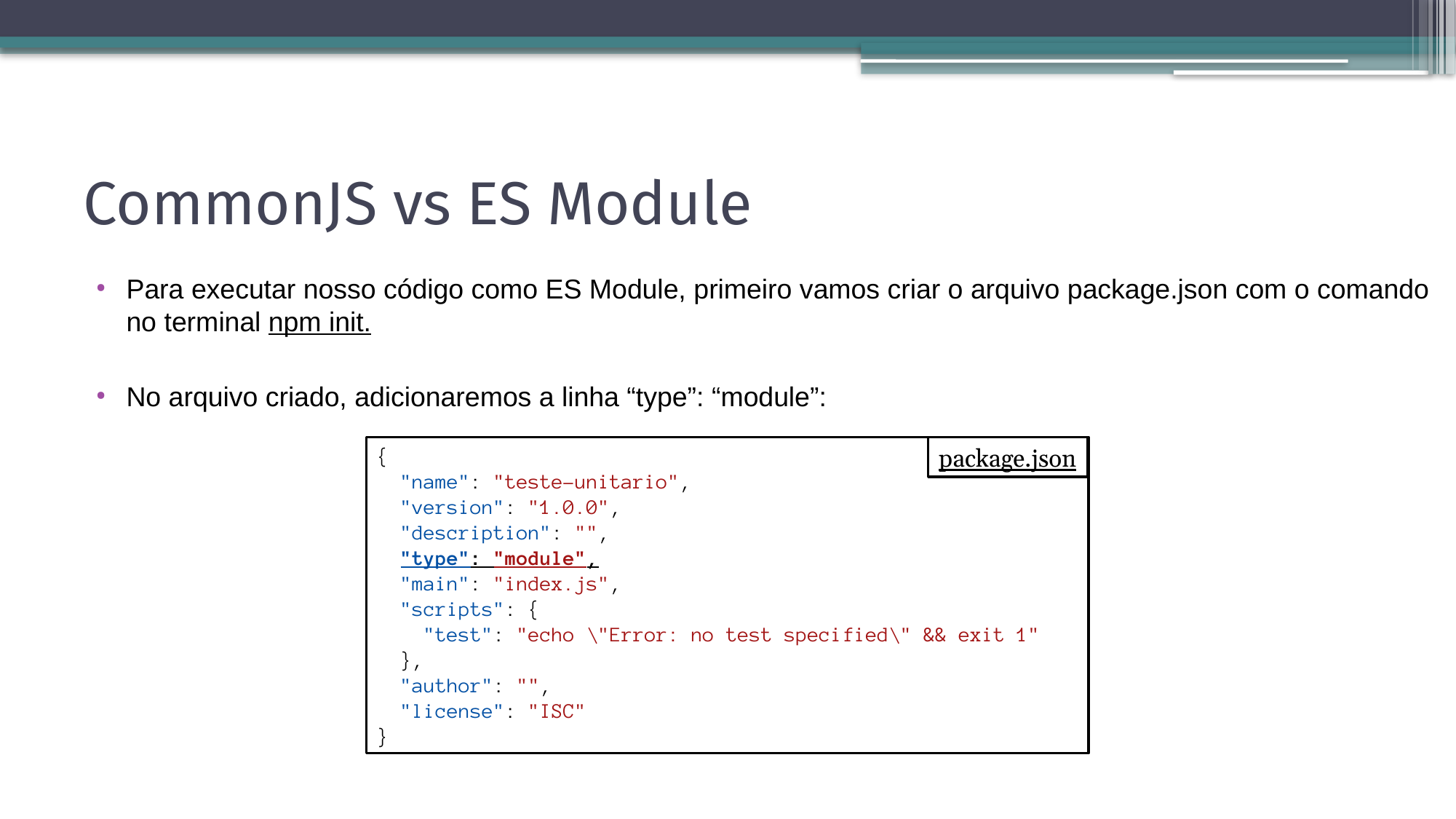

# CommonJS vs ES Module
Para executar nosso código como ES Module, primeiro vamos criar o arquivo package.json com o comando no terminal npm init.

No arquivo criado, adicionaremos a linha “type”: “module”:

{
  "name": "teste-unitario",
  "version": "1.0.0",
  "description": "",
  "type": "module",
  "main": "index.js",
  "scripts": {
    "test": "echo \"Error: no test specified\" && exit 1"
  },
  "author": "",
  "license": "ISC"
}
package.json